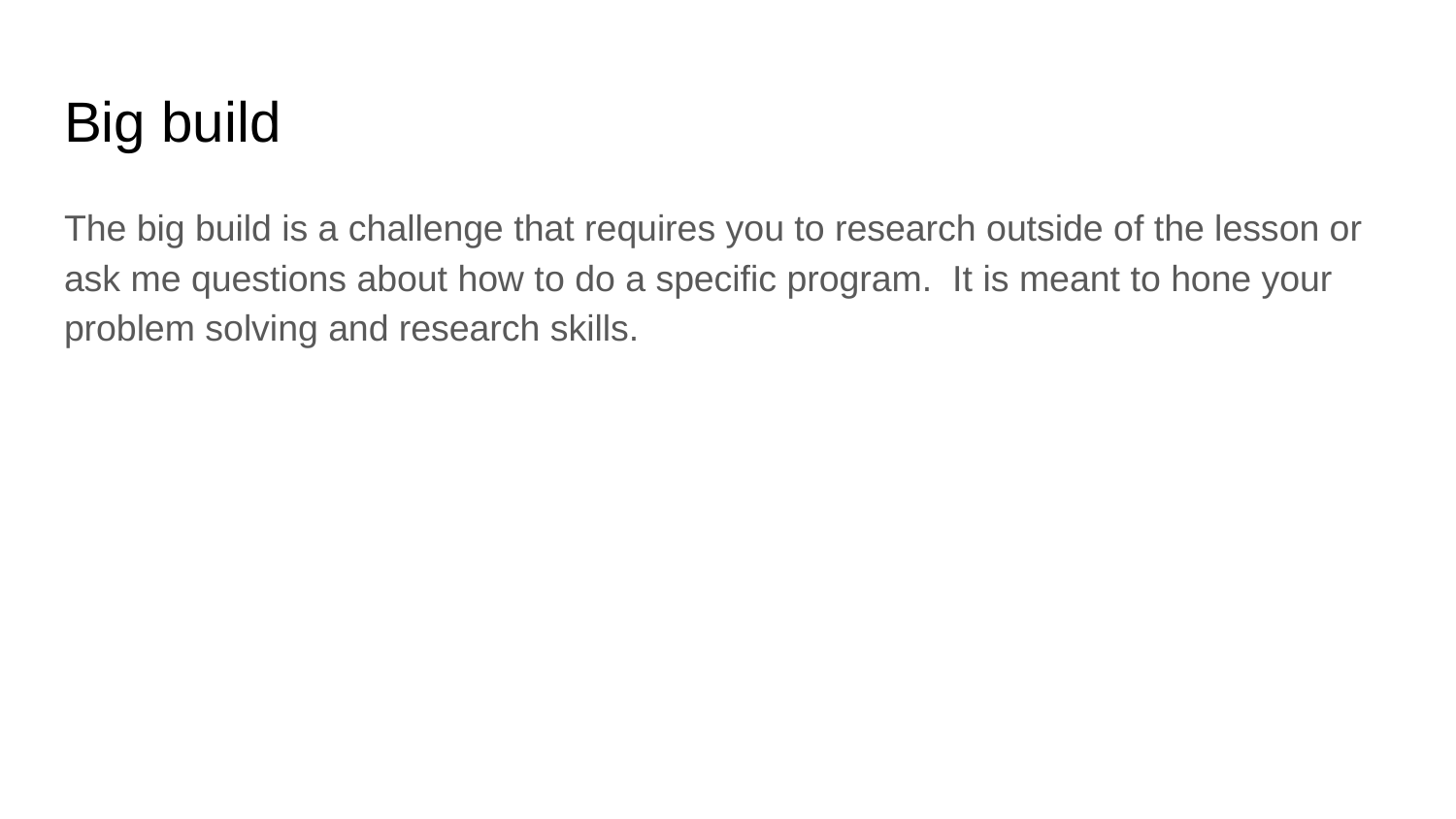

# Big build
The big build is a challenge that requires you to research outside of the lesson or ask me questions about how to do a specific program.  It is meant to hone your problem solving and research skills.